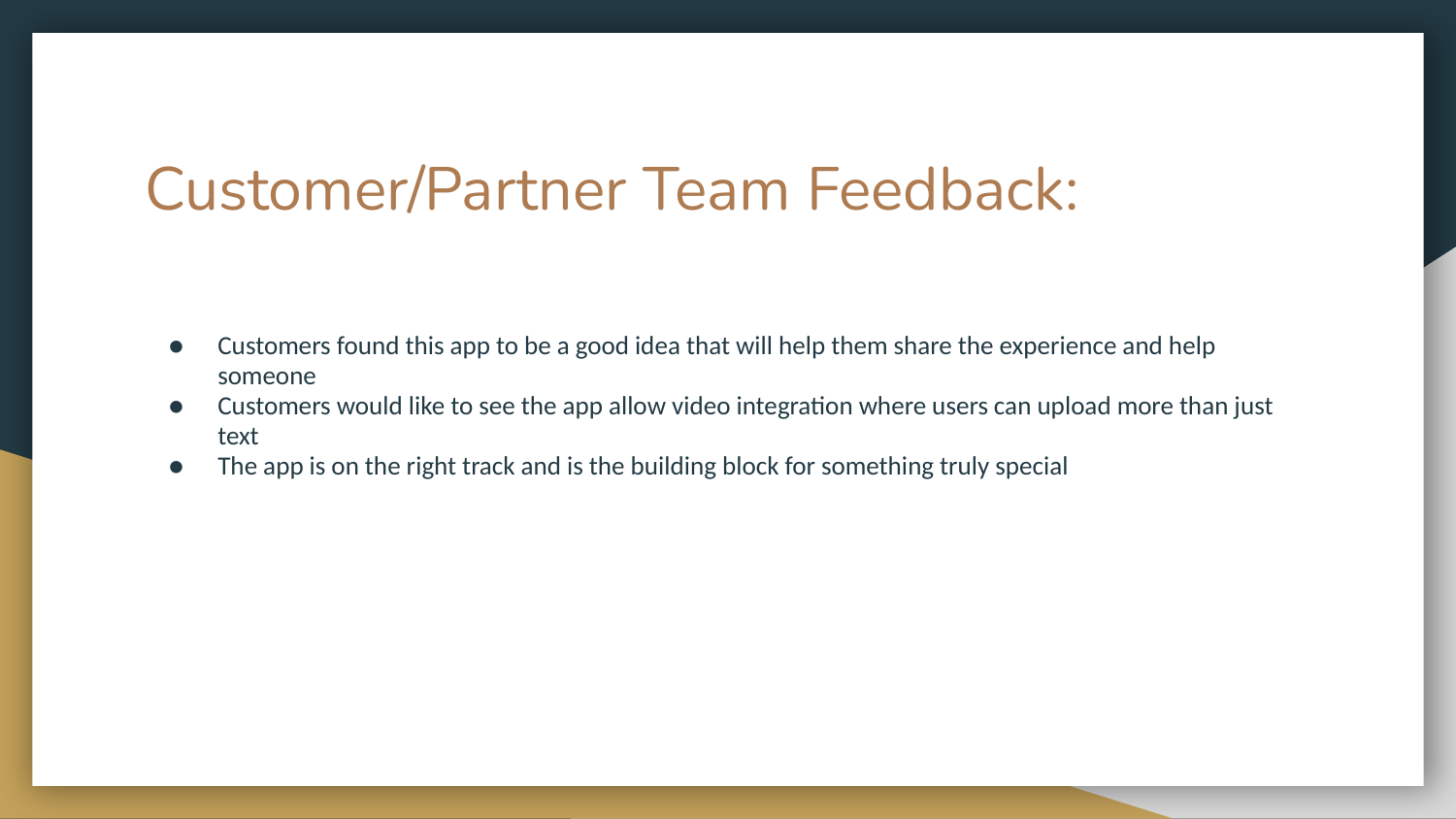

# Customer/Partner Team Feedback:
Customers found this app to be a good idea that will help them share the experience and help someone
Customers would like to see the app allow video integration where users can upload more than just text
The app is on the right track and is the building block for something truly special